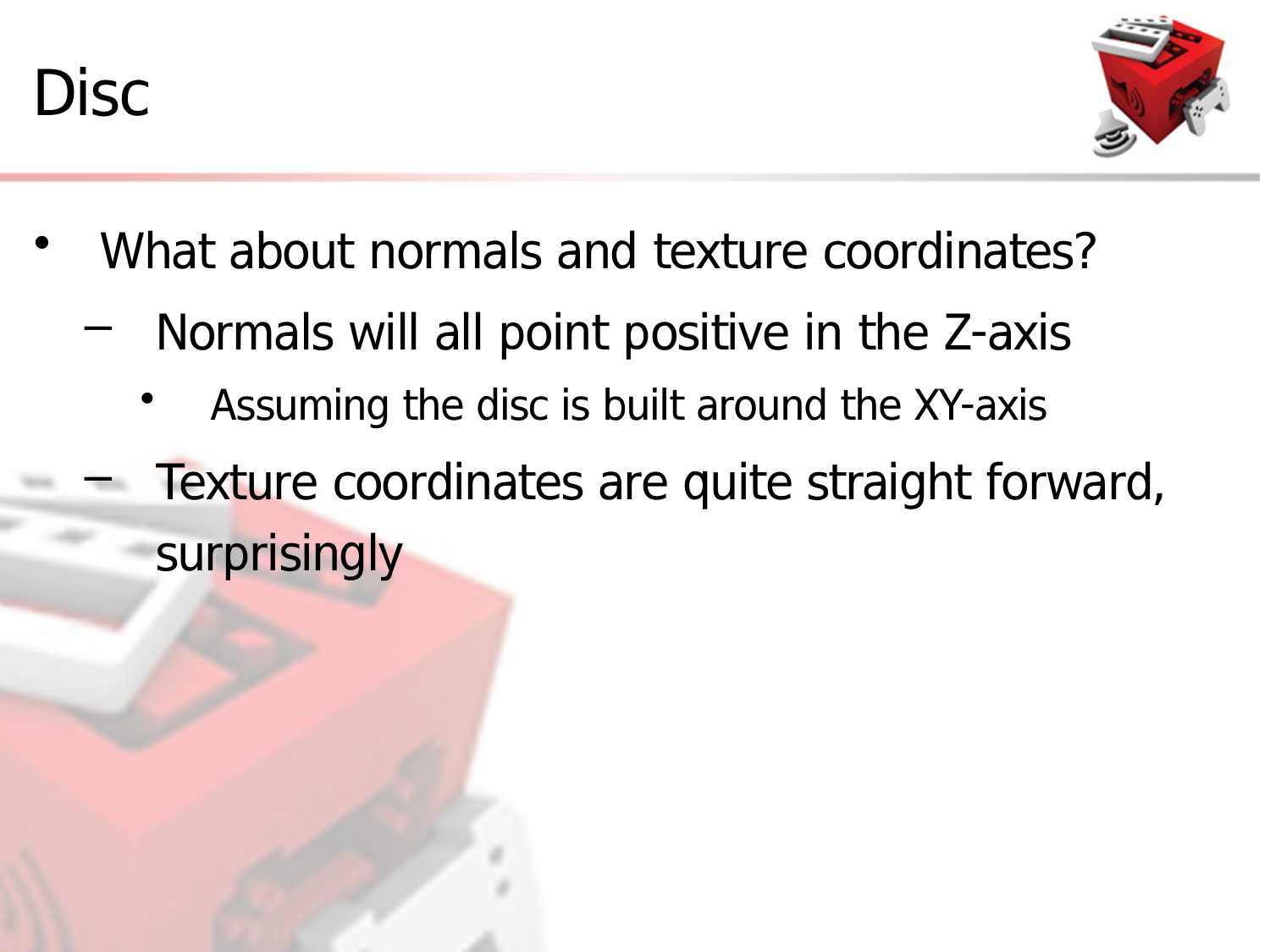

# Disc
What about normals and texture coordinates?
Normals will all point positive in the Z-axis
Assuming the disc is built around the XY-axis
Texture coordinates are quite straight forward, surprisingly